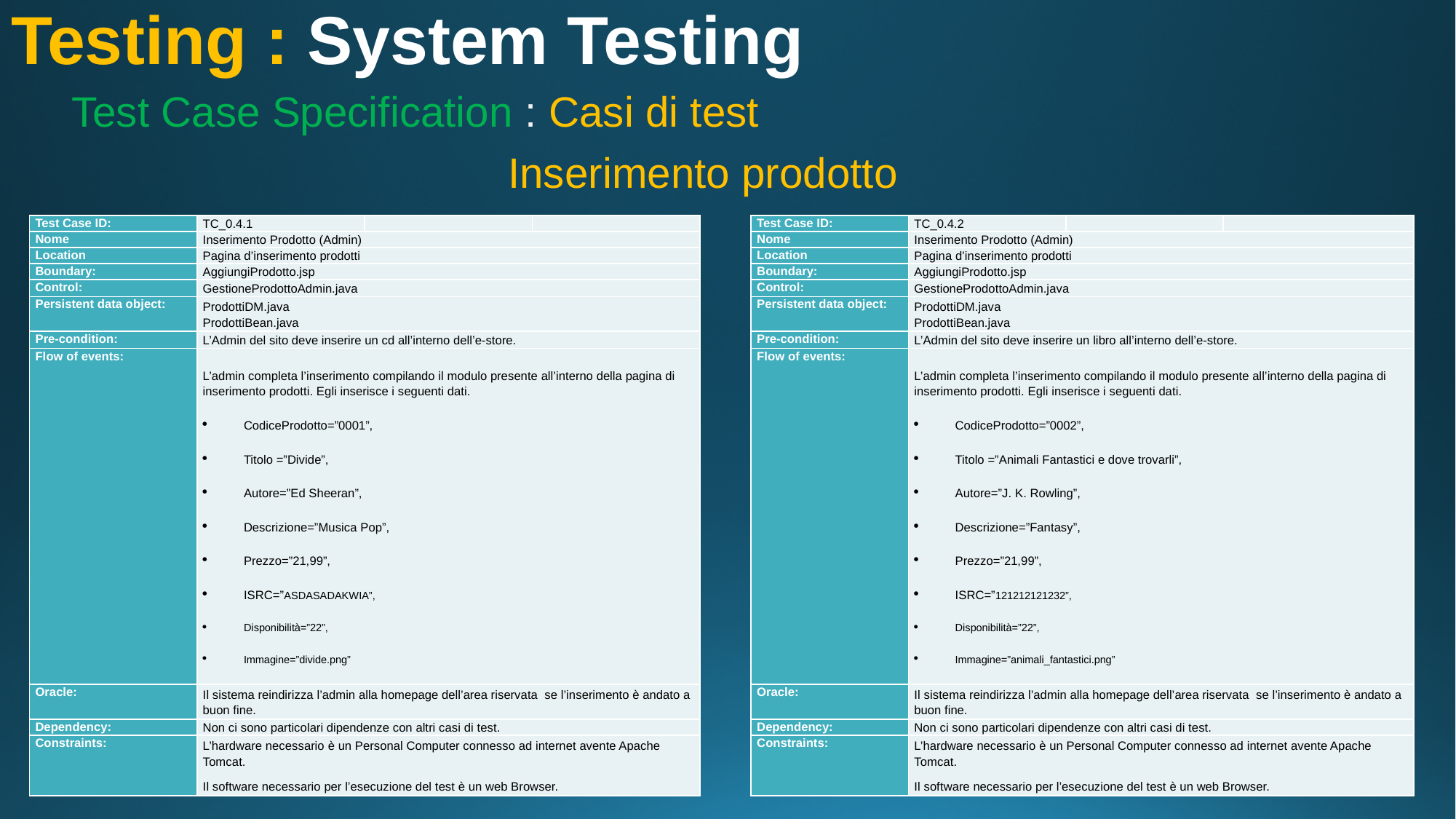

# Testing : System Testing
Test Case Specification : Casi di test
				Inserimento prodotto

| Test Case ID: | TC\_0.4.1 |  |  |
| --- | --- | --- | --- |
| Nome | Inserimento Prodotto (Admin) |  |  |
| Location | Pagina d’inserimento prodotti |  |  |
| Boundary: | AggiungiProdotto.jsp |  |  |
| Control: | GestioneProdottoAdmin.java |  |  |
| Persistent data object: | ProdottiDM.java ProdottiBean.java |  |  |
| Pre-condition: | L’Admin del sito deve inserire un cd all’interno dell’e-store. |  |  |
| Flow of events: | L’admin completa l’inserimento compilando il modulo presente all’interno della pagina di inserimento prodotti. Egli inserisce i seguenti dati. CodiceProdotto=”0001”, Titolo =”Divide”, Autore=”Ed Sheeran”, Descrizione=”Musica Pop”, Prezzo=”21,99”, ISRC=”ASDASADAKWIA”, Disponibilità=”22”, Immagine=”divide.png” |  |  |
| Oracle: | Il sistema reindirizza l’admin alla homepage dell’area riservata se l’inserimento è andato a buon fine. |  |  |
| Dependency: | Non ci sono particolari dipendenze con altri casi di test. |  |  |
| Constraints: | L’hardware necessario è un Personal Computer connesso ad internet avente Apache Tomcat. Il software necessario per l’esecuzione del test è un web Browser. |  |  |
| Test Case ID: | TC\_0.4.2 |  |  |
| --- | --- | --- | --- |
| Nome | Inserimento Prodotto (Admin) |  |  |
| Location | Pagina d’inserimento prodotti |  |  |
| Boundary: | AggiungiProdotto.jsp |  |  |
| Control: | GestioneProdottoAdmin.java |  |  |
| Persistent data object: | ProdottiDM.java ProdottiBean.java |  |  |
| Pre-condition: | L’Admin del sito deve inserire un libro all’interno dell’e-store. |  |  |
| Flow of events: | L’admin completa l’inserimento compilando il modulo presente all’interno della pagina di inserimento prodotti. Egli inserisce i seguenti dati. CodiceProdotto=”0002”, Titolo =”Animali Fantastici e dove trovarli”, Autore=”J. K. Rowling”, Descrizione=”Fantasy”, Prezzo=”21,99”, ISRC=”121212121232”, Disponibilità=”22”, Immagine=”animali\_fantastici.png” |  |  |
| Oracle: | Il sistema reindirizza l’admin alla homepage dell’area riservata se l’inserimento è andato a buon fine. |  |  |
| Dependency: | Non ci sono particolari dipendenze con altri casi di test. |  |  |
| Constraints: | L’hardware necessario è un Personal Computer connesso ad internet avente Apache Tomcat. Il software necessario per l’esecuzione del test è un web Browser. |  |  |